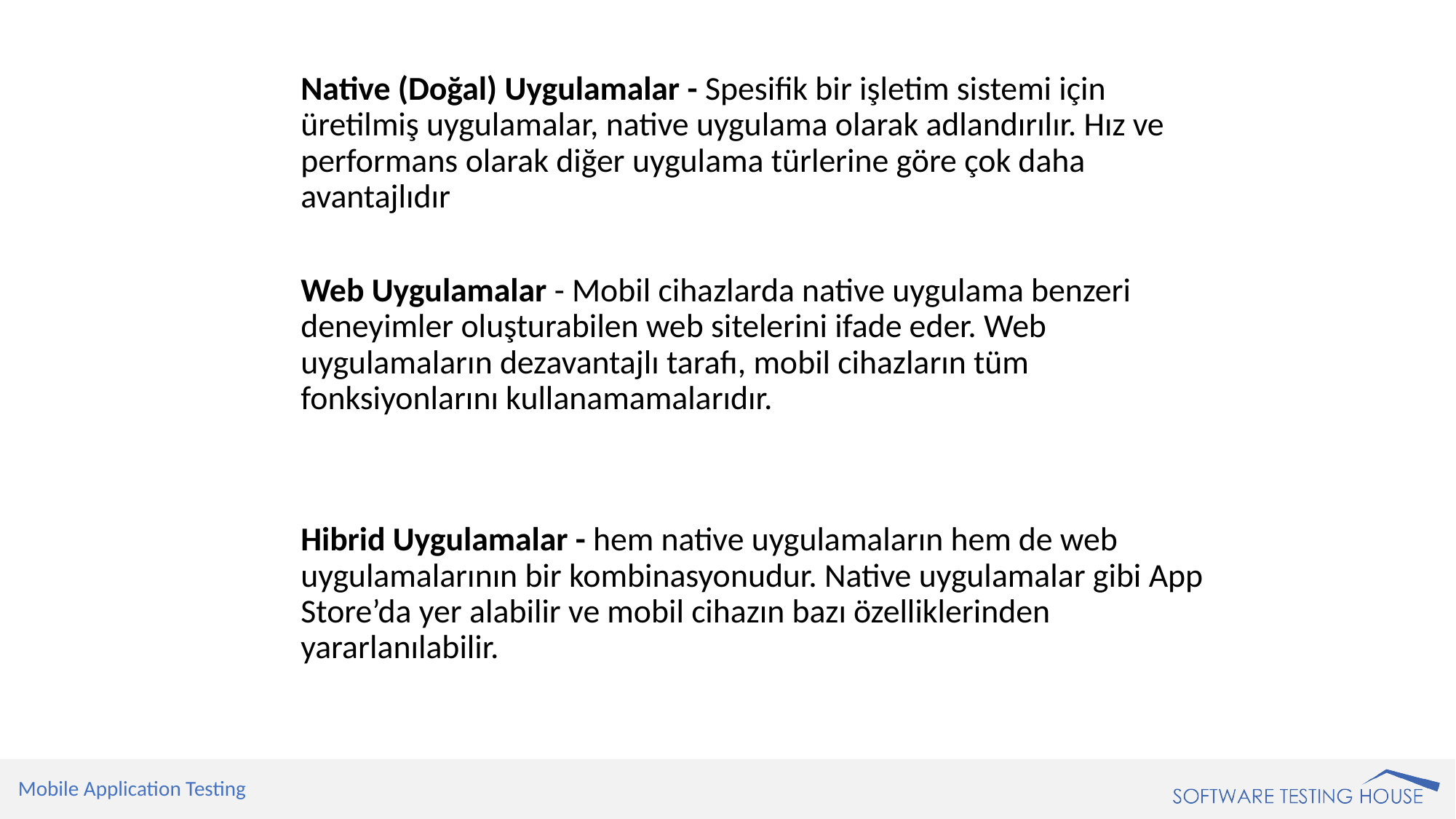

Native (Doğal) Uygulamalar - Spesifik bir işletim sistemi için üretilmiş uygulamalar, native uygulama olarak adlandırılır. Hız ve performans olarak diğer uygulama türlerine göre çok daha avantajlıdır
Web Uygulamalar - Mobil cihazlarda native uygulama benzeri deneyimler oluşturabilen web sitelerini ifade eder. Web uygulamaların dezavantajlı tarafı, mobil cihazların tüm fonksiyonlarını kullanamamalarıdır.

Hibrid Uygulamalar - hem native uygulamaların hem de web uygulamalarının bir kombinasyonudur. Native uygulamalar gibi App Store’da yer alabilir ve mobil cihazın bazı özelliklerinden yararlanılabilir.
Mobile Application Testing